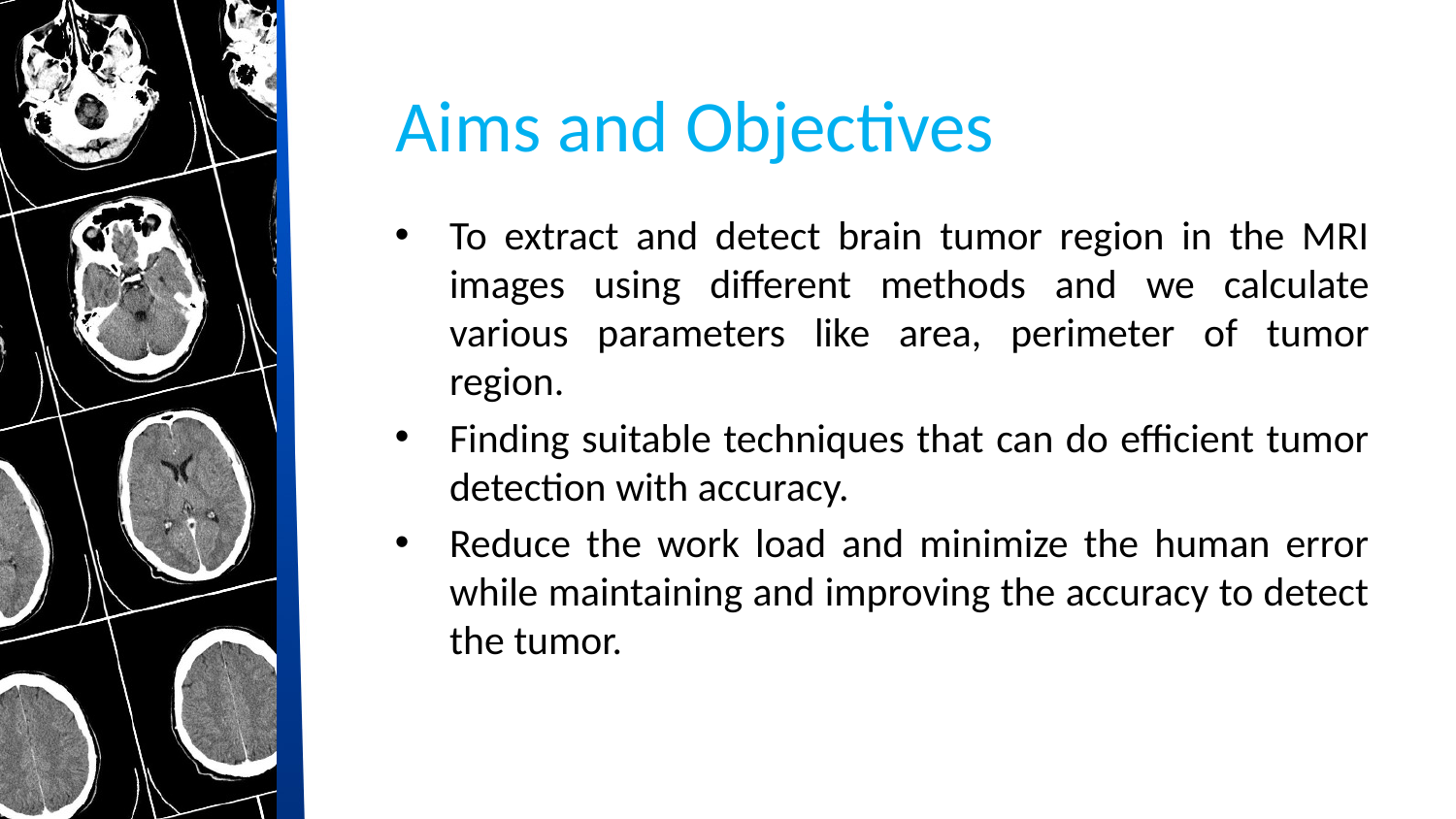

# Aims and Objectives
To extract and detect brain tumor region in the MRI images using different methods and we calculate various parameters like area, perimeter of tumor region.
Finding suitable techniques that can do efficient tumor detection with accuracy.
Reduce the work load and minimize the human error while maintaining and improving the accuracy to detect the tumor.